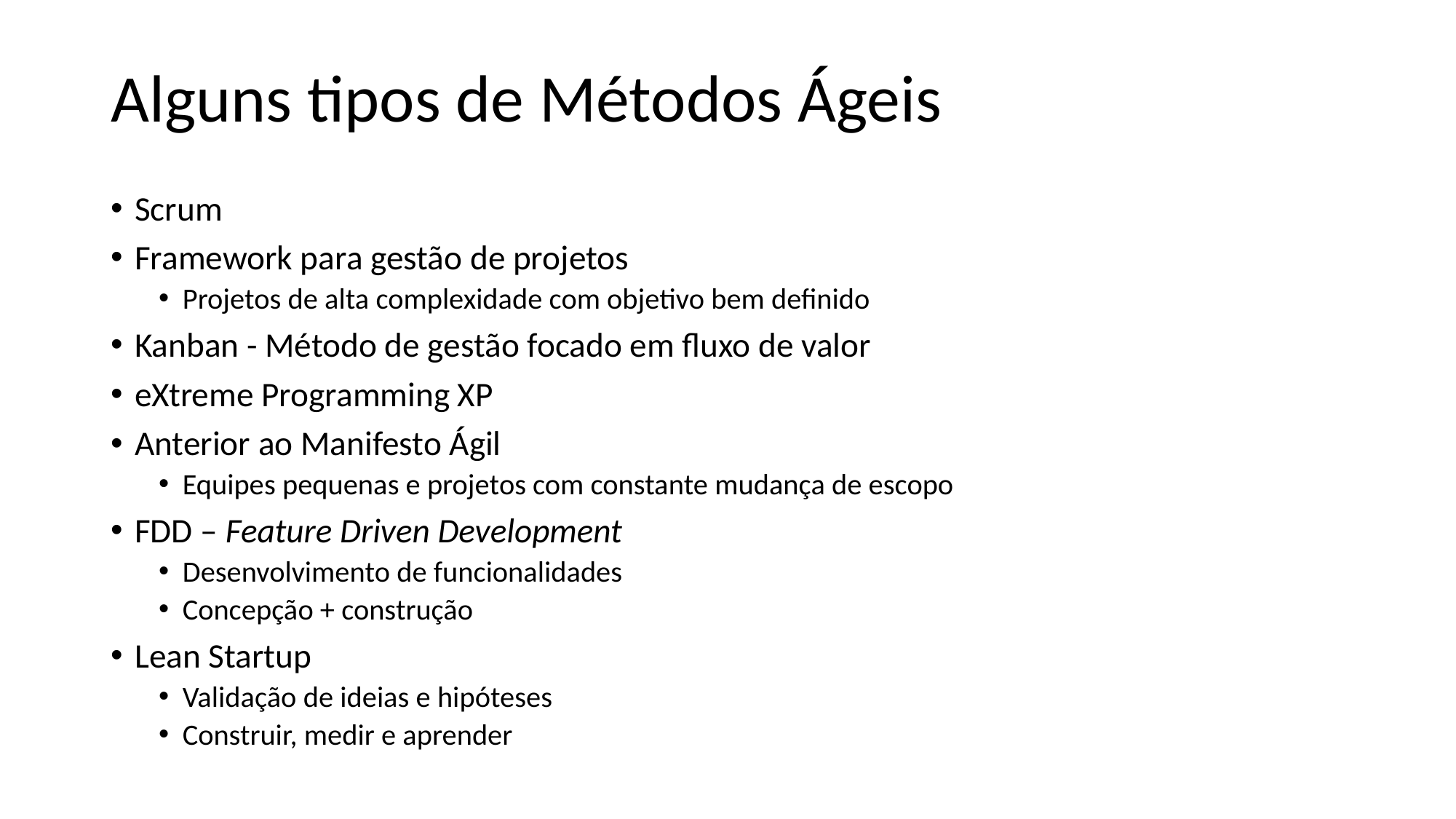

# Alguns tipos de Métodos Ágeis
Scrum
Framework para gestão de projetos
Projetos de alta complexidade com objetivo bem definido
Kanban - Método de gestão focado em fluxo de valor
eXtreme Programming XP
Anterior ao Manifesto Ágil
Equipes pequenas e projetos com constante mudança de escopo
FDD – Feature Driven Development
Desenvolvimento de funcionalidades
Concepção + construção
Lean Startup
Validação de ideias e hipóteses
Construir, medir e aprender